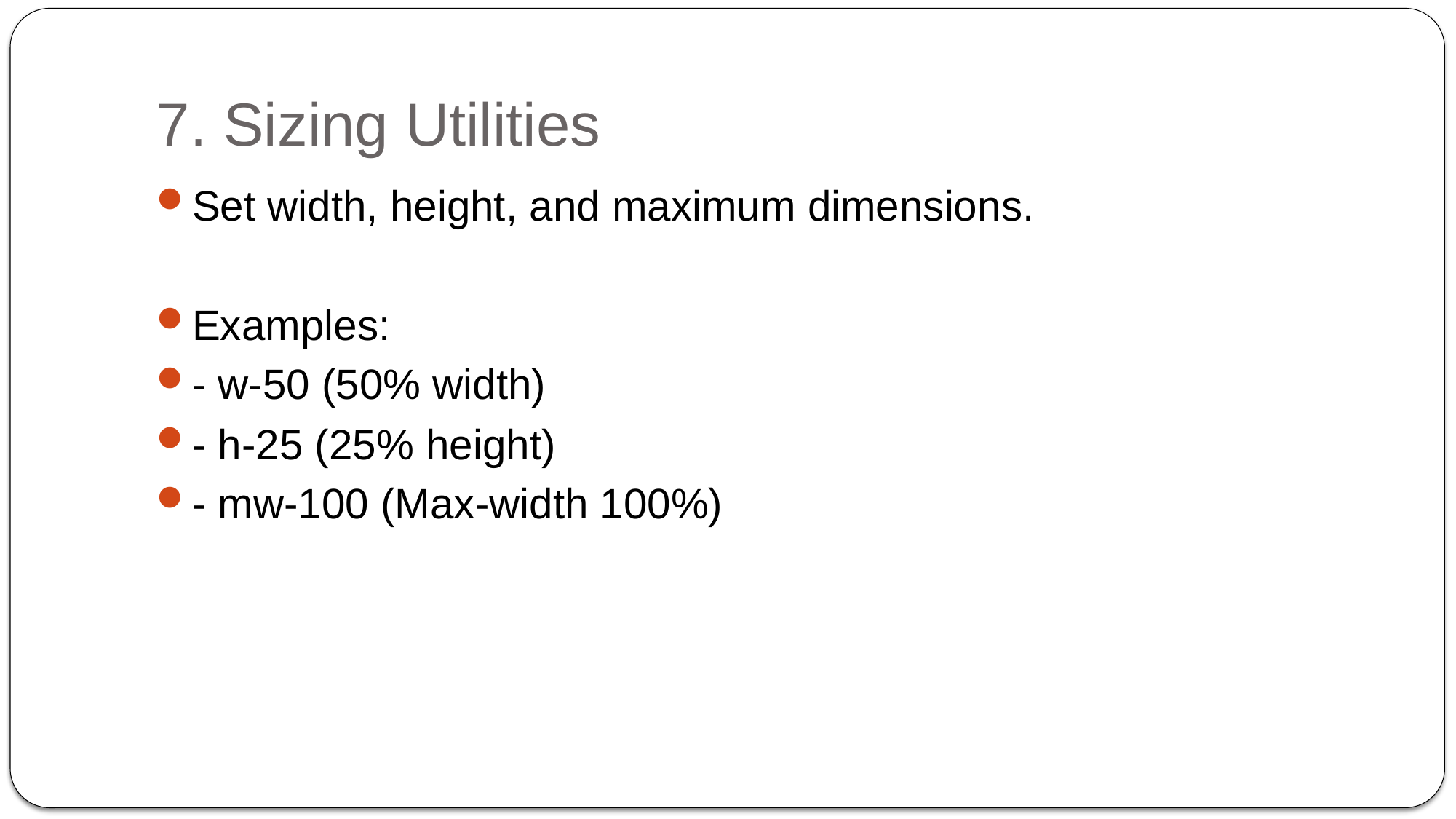

# 7. Sizing Utilities
Set width, height, and maximum dimensions.

Examples:
- w-50 (50% width)
- h-25 (25% height)
- mw-100 (Max-width 100%)